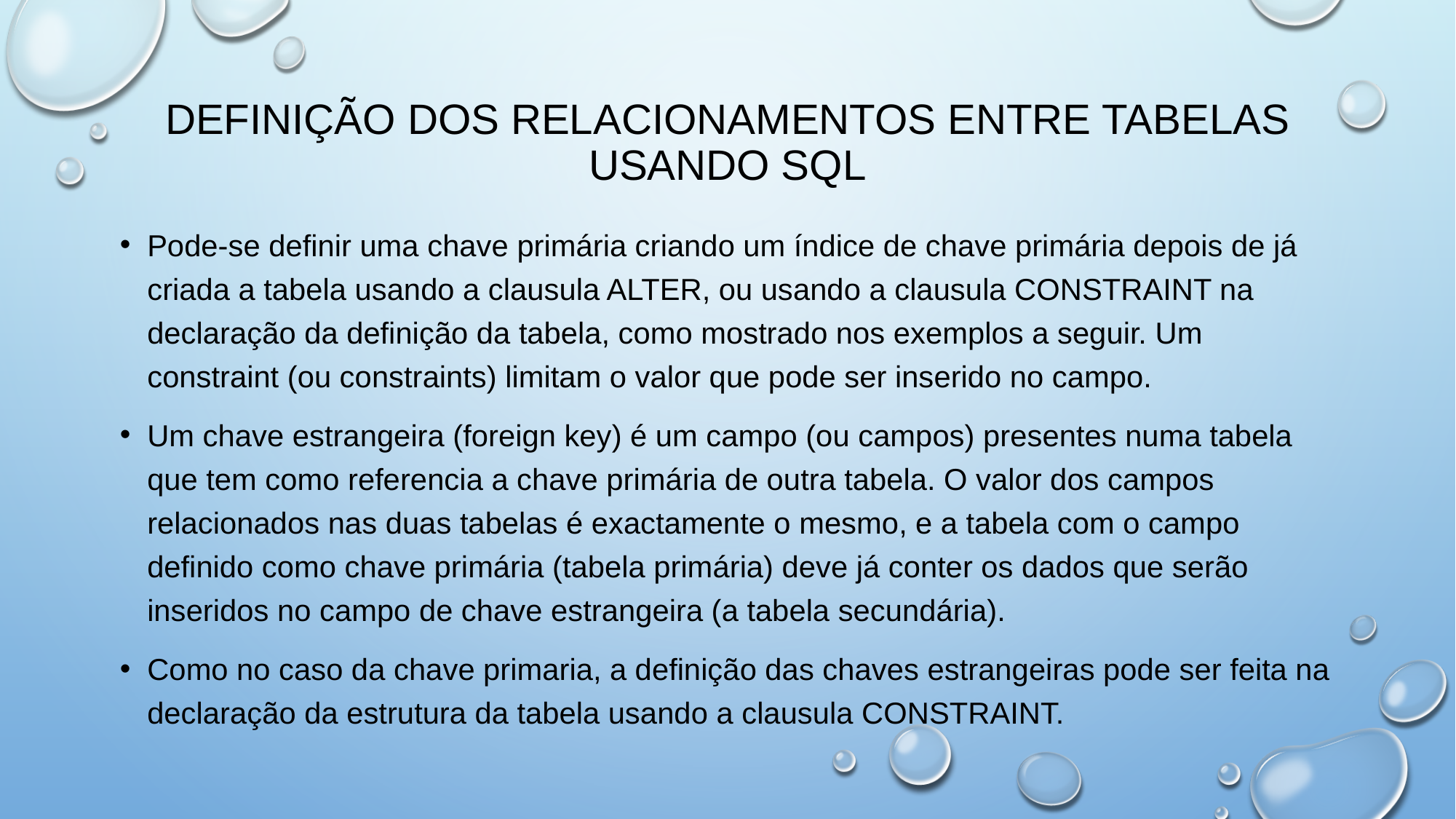

# Definição dos relacionamentos entre tabelas usando SQL
Pode-se definir uma chave primária criando um índice de chave primária depois de já criada a tabela usando a clausula ALTER, ou usando a clausula CONSTRAINT na declaração da definição da tabela, como mostrado nos exemplos a seguir. Um constraint (ou constraints) limitam o valor que pode ser inserido no campo.
Um chave estrangeira (foreign key) é um campo (ou campos) presentes numa tabela que tem como referencia a chave primária de outra tabela. O valor dos campos relacionados nas duas tabelas é exactamente o mesmo, e a tabela com o campo definido como chave primária (tabela primária) deve já conter os dados que serão inseridos no campo de chave estrangeira (a tabela secundária).
Como no caso da chave primaria, a definição das chaves estrangeiras pode ser feita na declaração da estrutura da tabela usando a clausula CONSTRAINT.